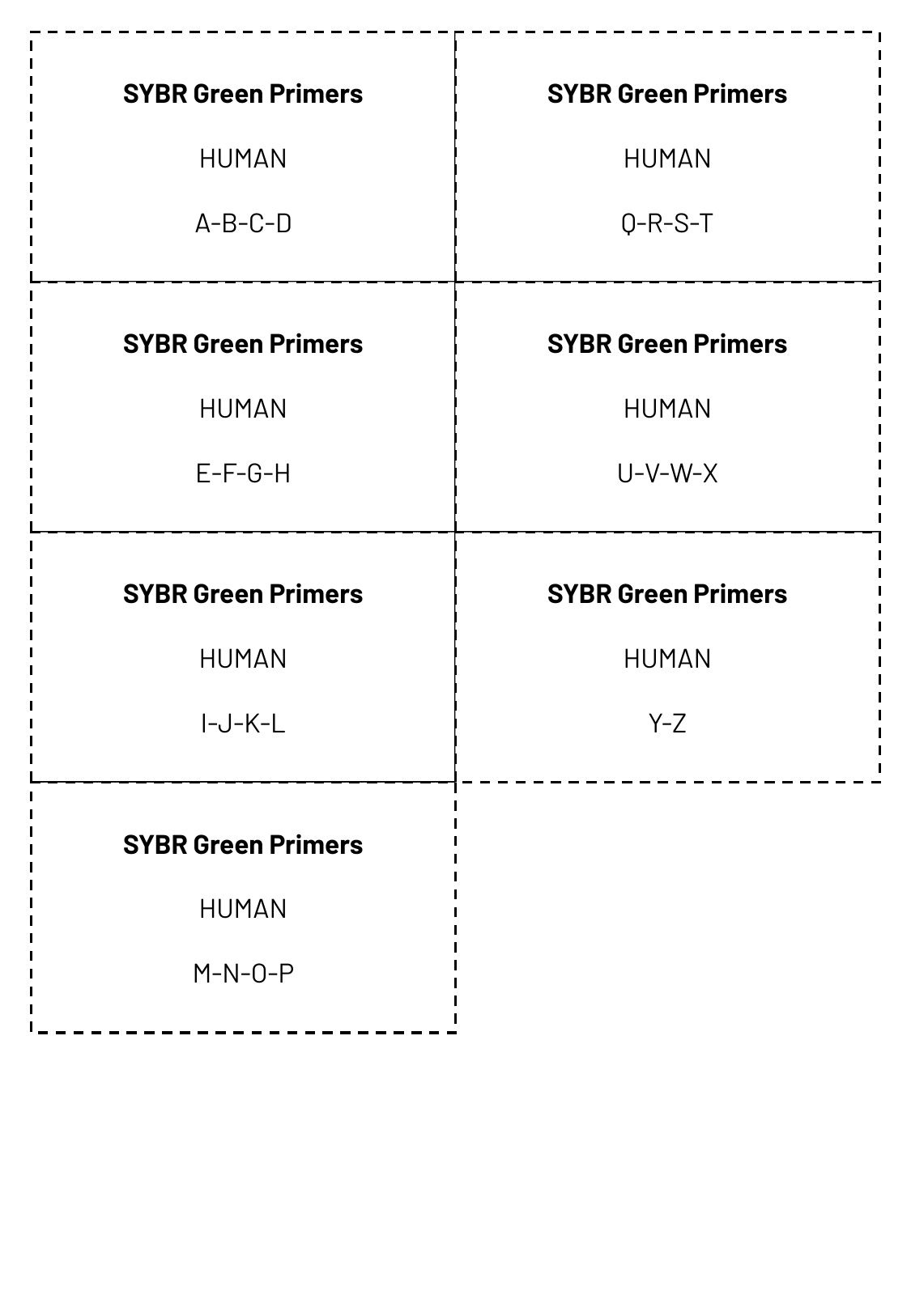

SYBR Green Primers

HUMAN

A-B-C-D
SYBR Green Primers

HUMAN

Q-R-S-T
SYBR Green Primers

HUMAN

E-F-G-H
SYBR Green Primers

HUMAN

U-V-W-X
SYBR Green Primers

HUMAN

I-J-K-L
SYBR Green Primers

HUMAN

Y-Z
SYBR Green Primers

HUMAN

M-N-O-P